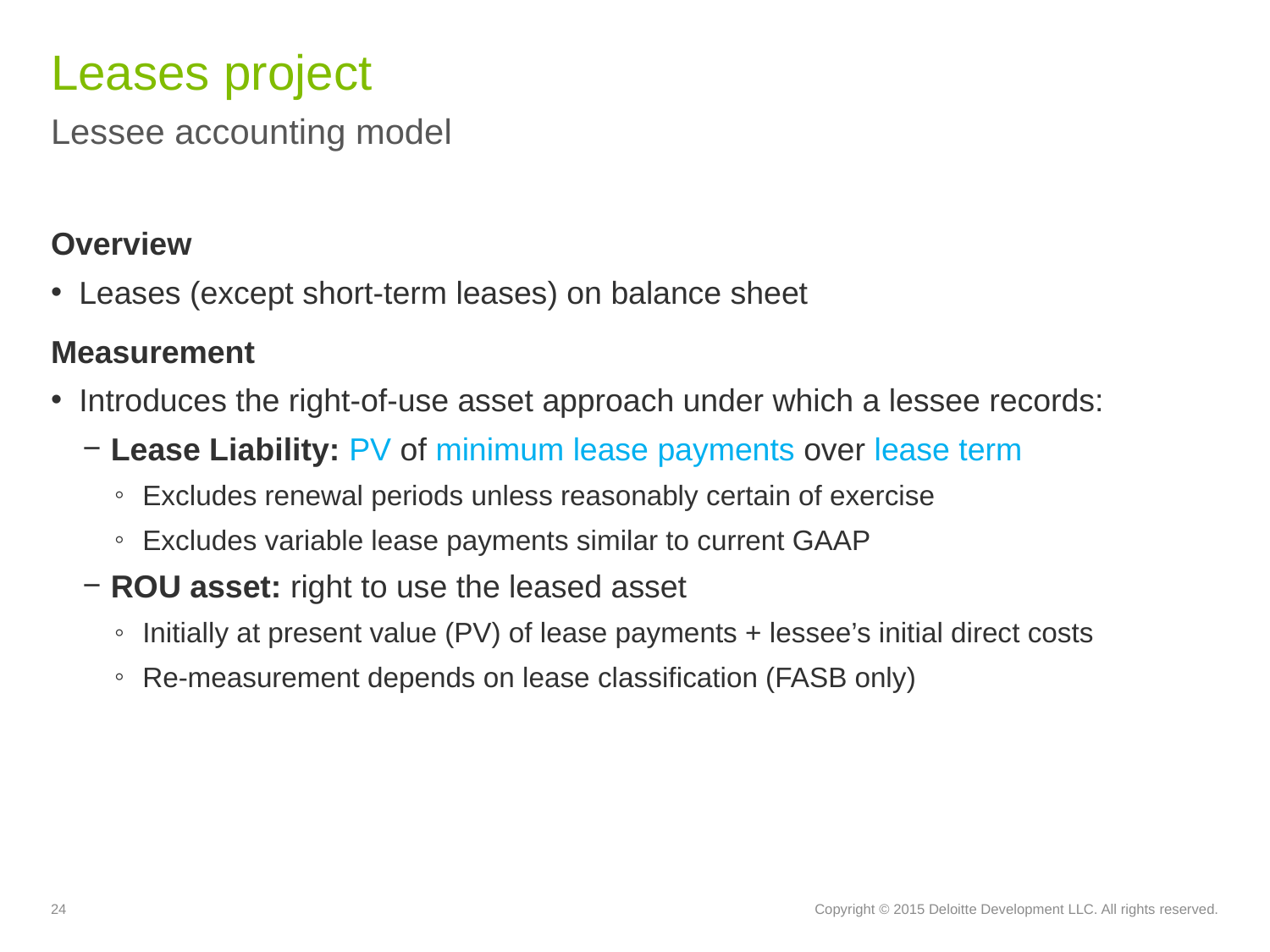

# Leases project
Lessee accounting model
Overview
Leases (except short-term leases) on balance sheet
Measurement
Introduces the right-of-use asset approach under which a lessee records:
Lease Liability: PV of minimum lease payments over lease term
Excludes renewal periods unless reasonably certain of exercise
Excludes variable lease payments similar to current GAAP
ROU asset: right to use the leased asset
Initially at present value (PV) of lease payments + lessee’s initial direct costs
Re-measurement depends on lease classification (FASB only)